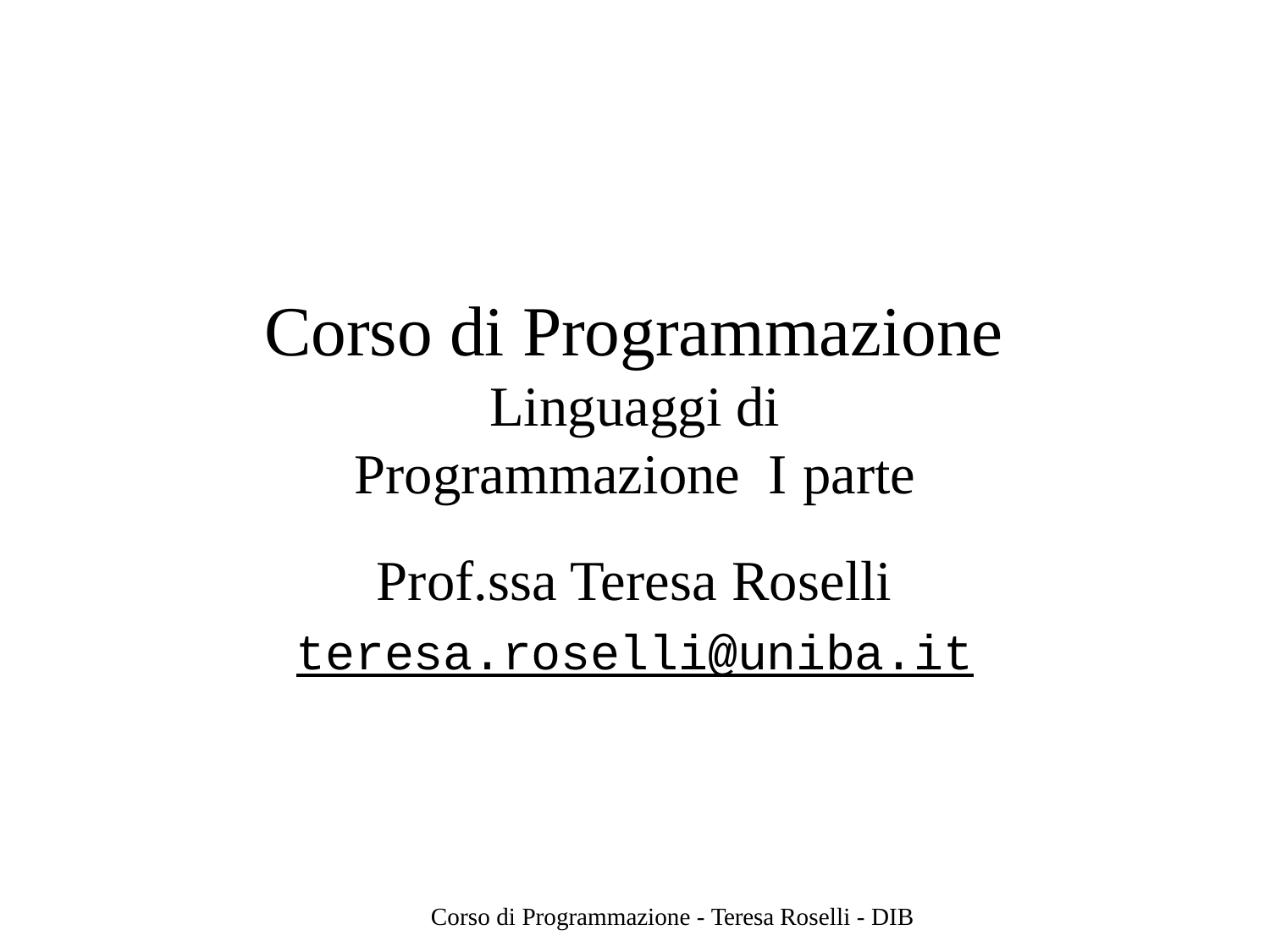

# Corso di Programmazione
Linguaggi di Programmazione  I parte
Prof.ssa Teresa Roselli
teresa.roselli@uniba.it
Corso di Programmazione - Teresa Roselli - DIB